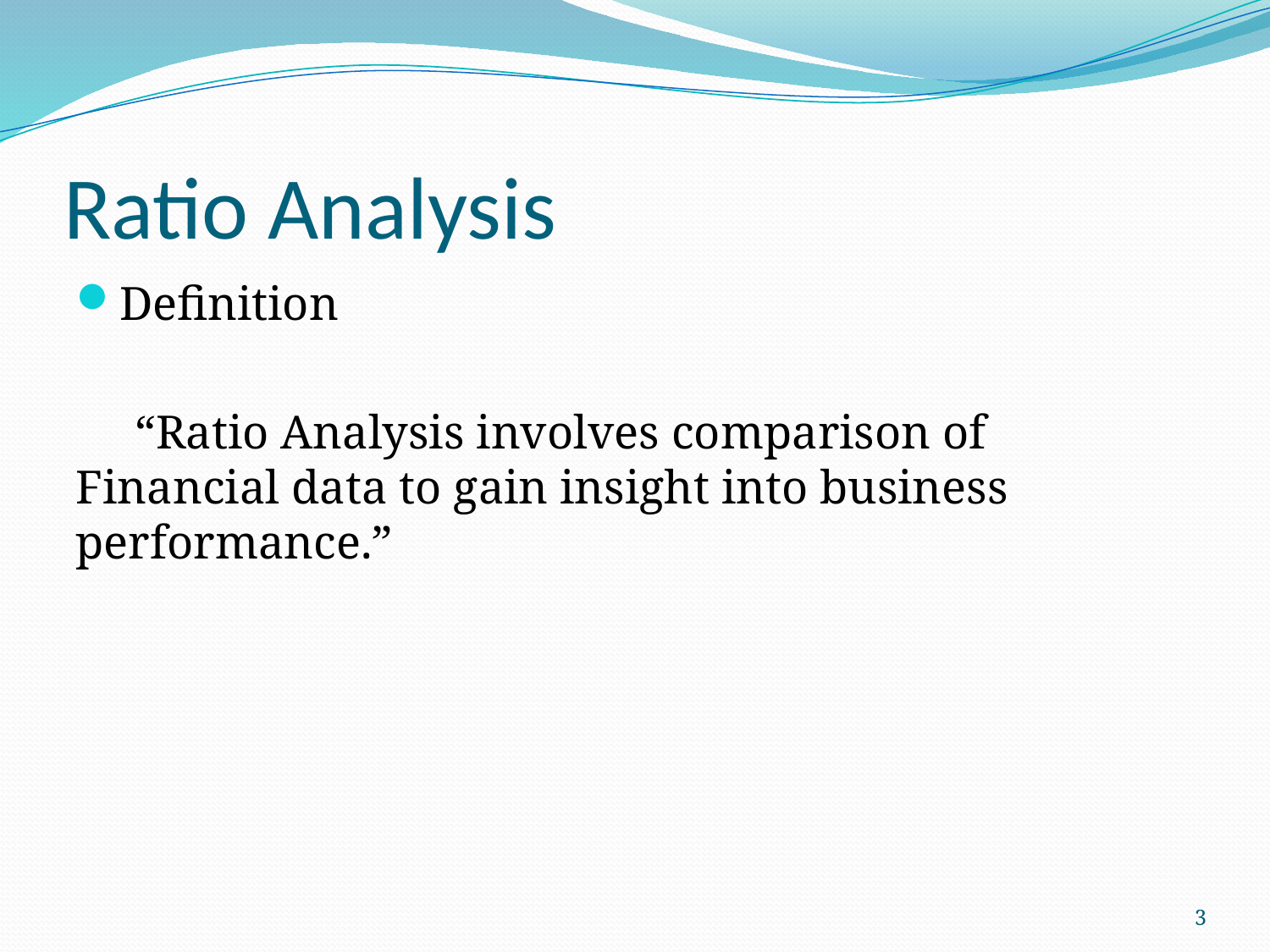

# Ratio Analysis
Definition

     “Ratio Analysis involves comparison of Financial data to gain insight into business performance.”

3